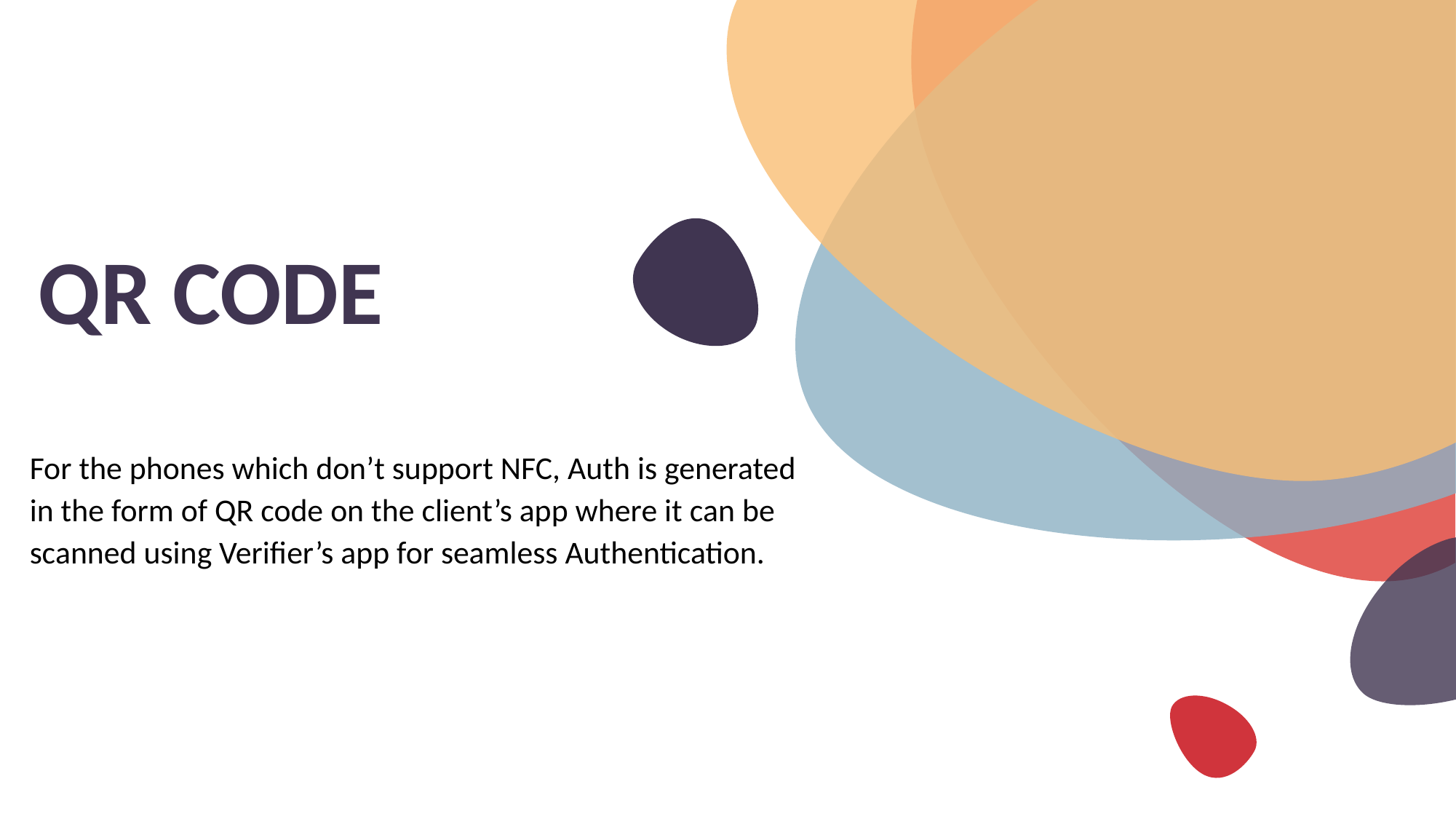

# QR code
For the phones which don’t support NFC, Auth is generated in the form of QR code on the client’s app where it can be scanned using Verifier’s app for seamless Authentication.